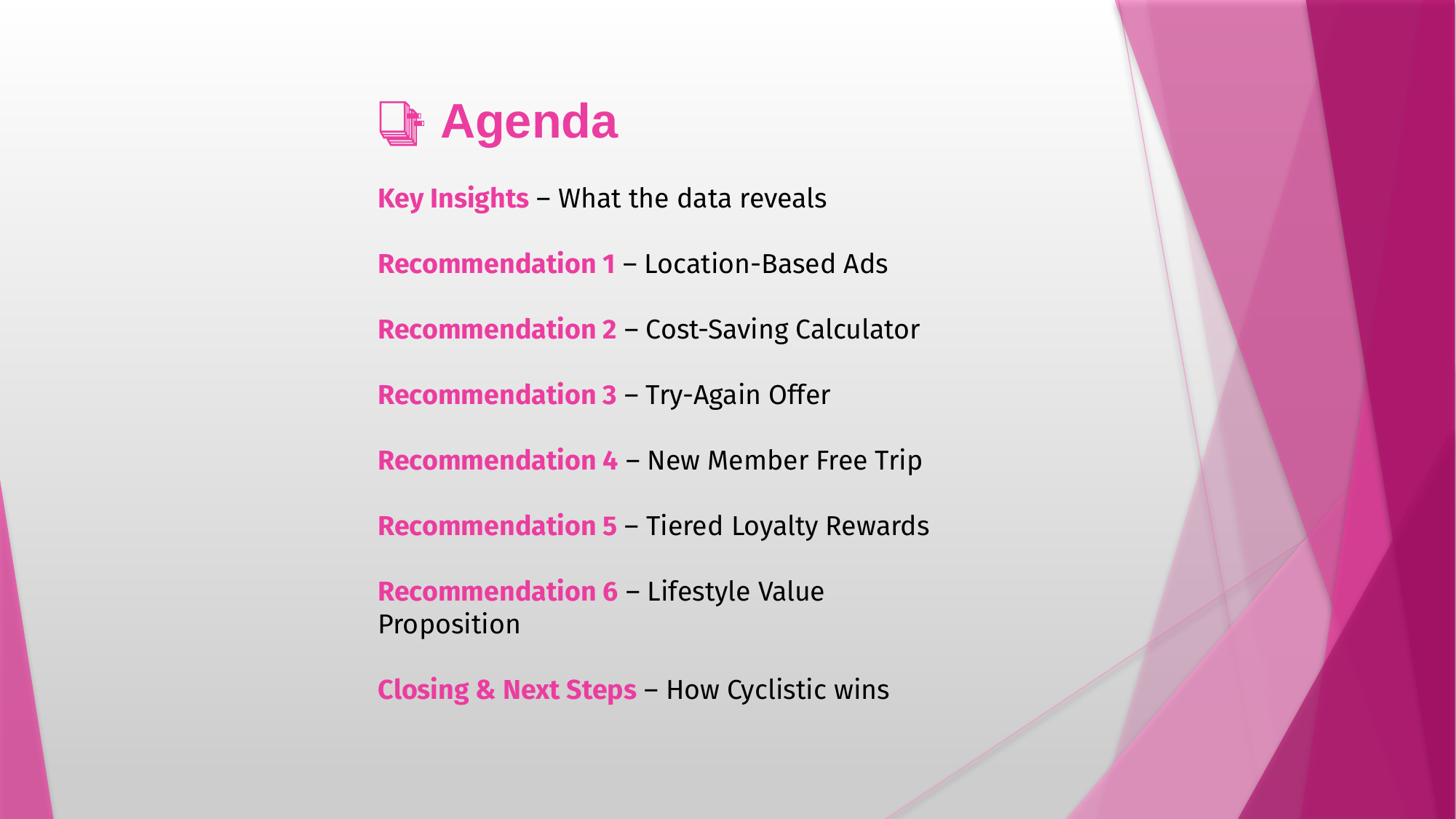

📑 Agenda

Key Insights – What the data reveals

Recommendation 1 – Location-Based Ads

Recommendation 2 – Cost-Saving Calculator

Recommendation 3 – Try-Again Offer

Recommendation 4 – New Member Free Trip

Recommendation 5 – Tiered Loyalty Rewards

Recommendation 6 – Lifestyle Value
Proposition

Closing & Next Steps – How Cyclistic wins